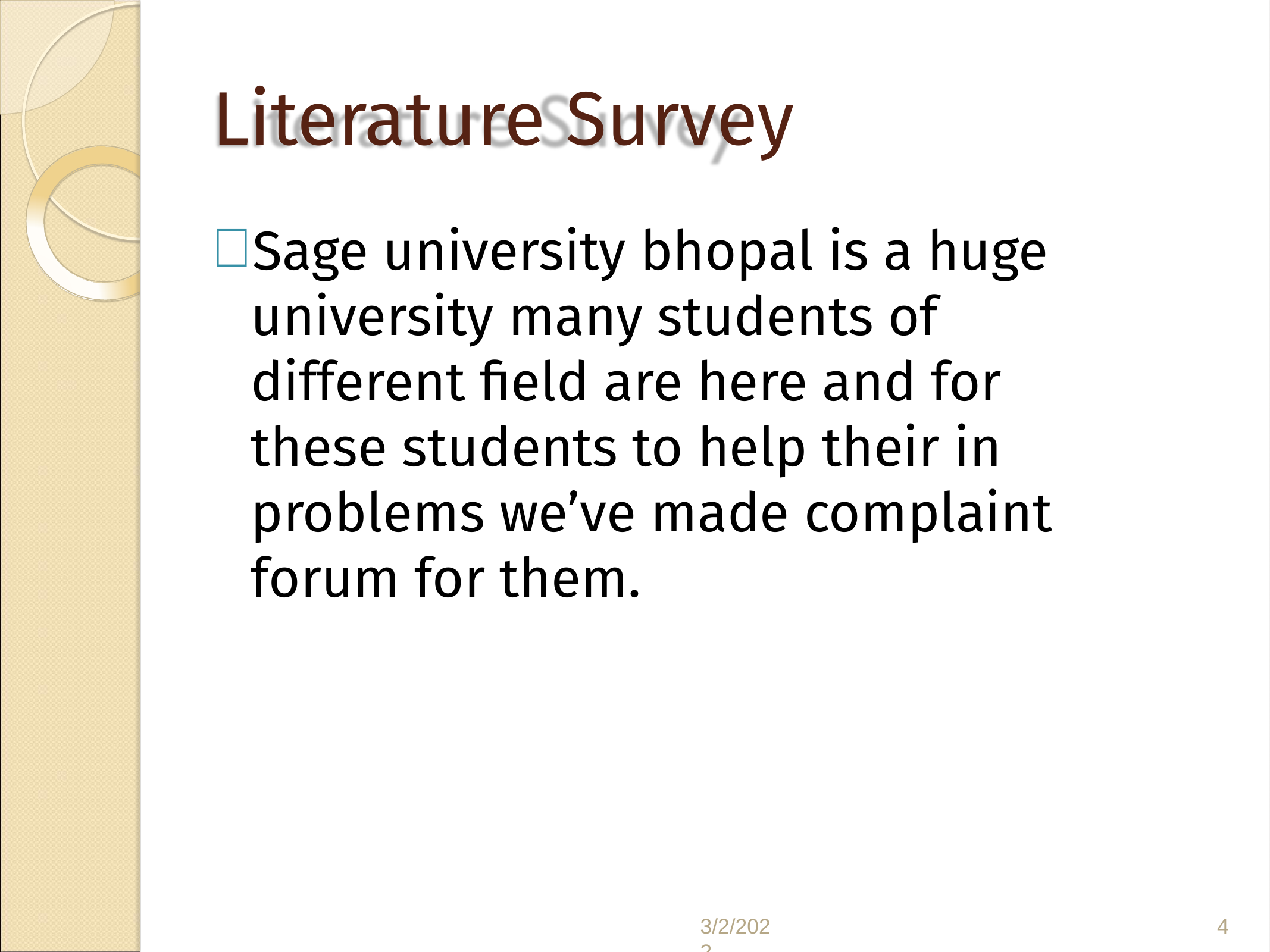

# Literature Survey
Sage university bhopal is a huge university many students of different field are here and for these students to help their in problems we’ve made complaint forum for them.

3/2/2022
4